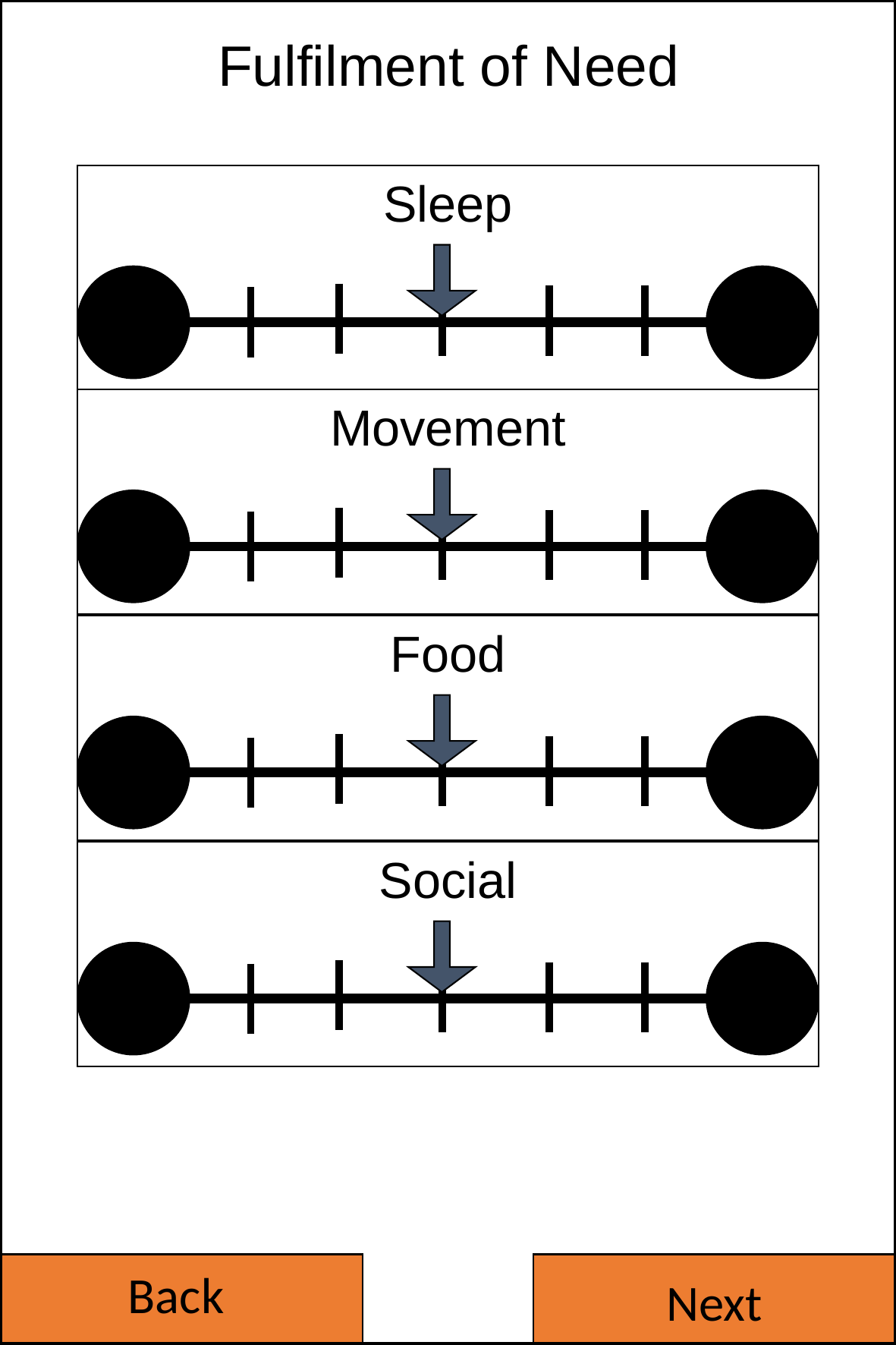

Fulfilment of Need

Sleep

Movement

Food

Social

Back
Next